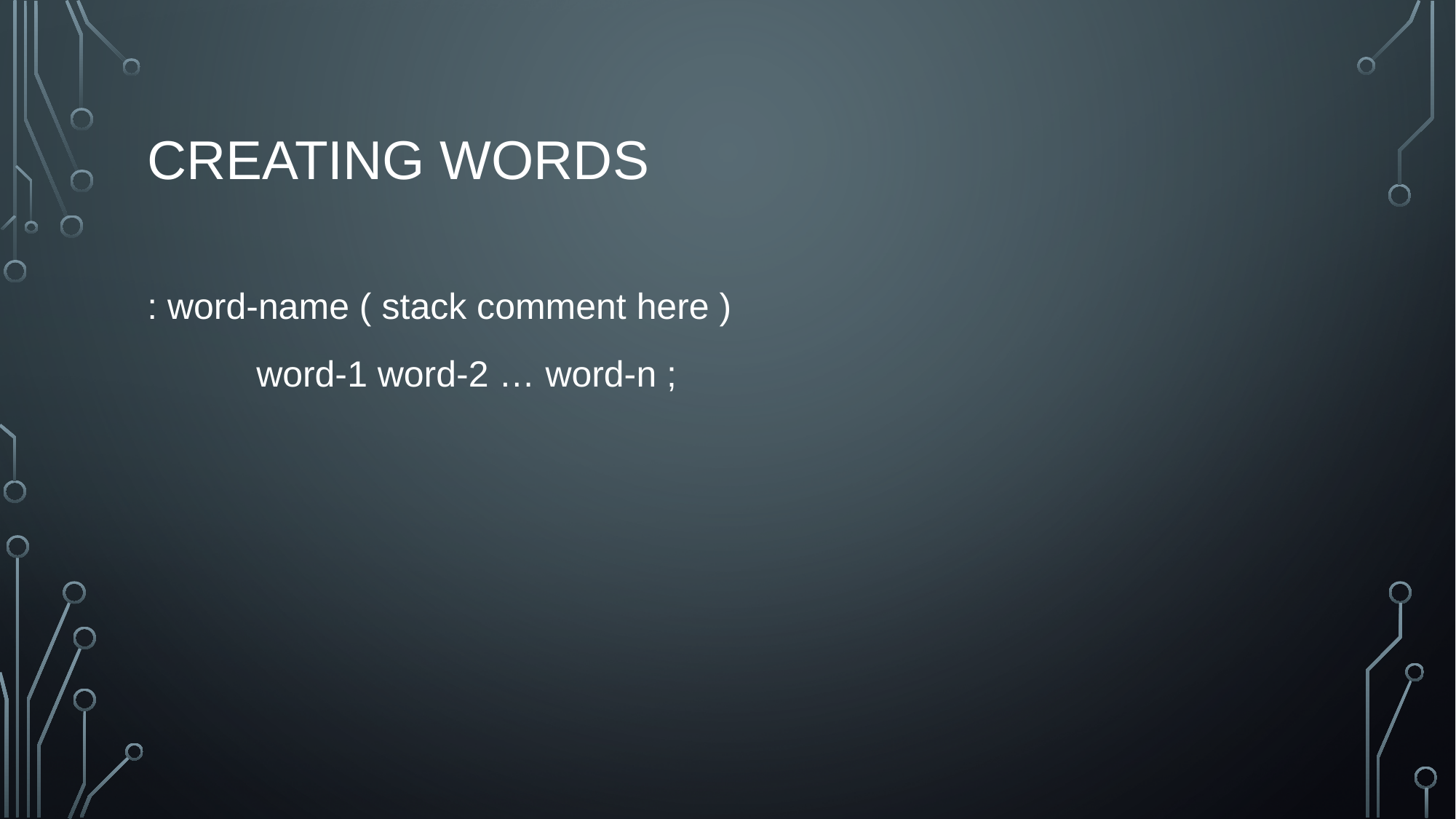

# Creating words
: word-name ( stack comment here )
	word-1 word-2 … word-n ;